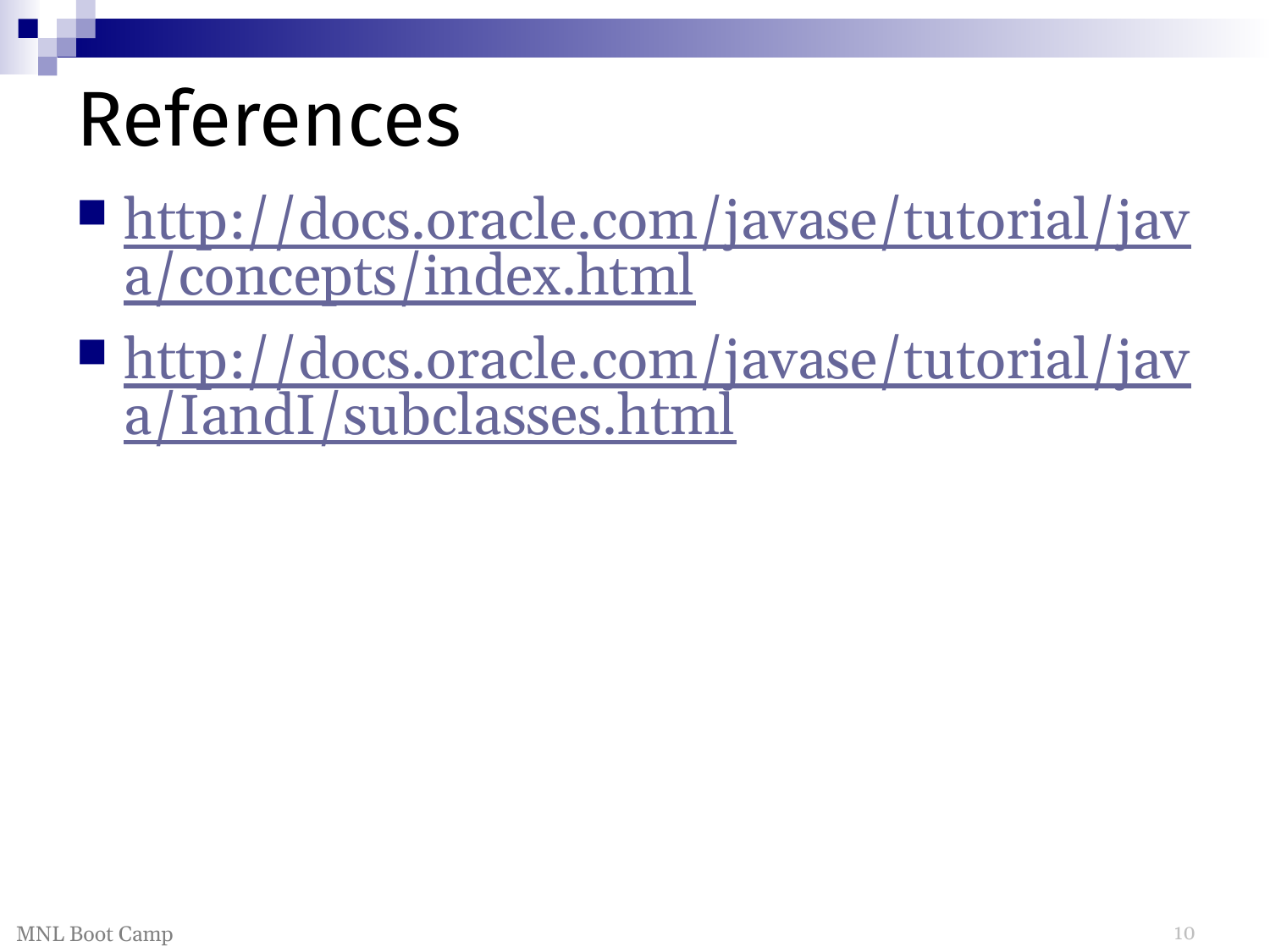

# References
http://docs.oracle.com/javase/tutorial/java/concepts/index.html
http://docs.oracle.com/javase/tutorial/java/IandI/subclasses.html

MNL Boot Camp
10